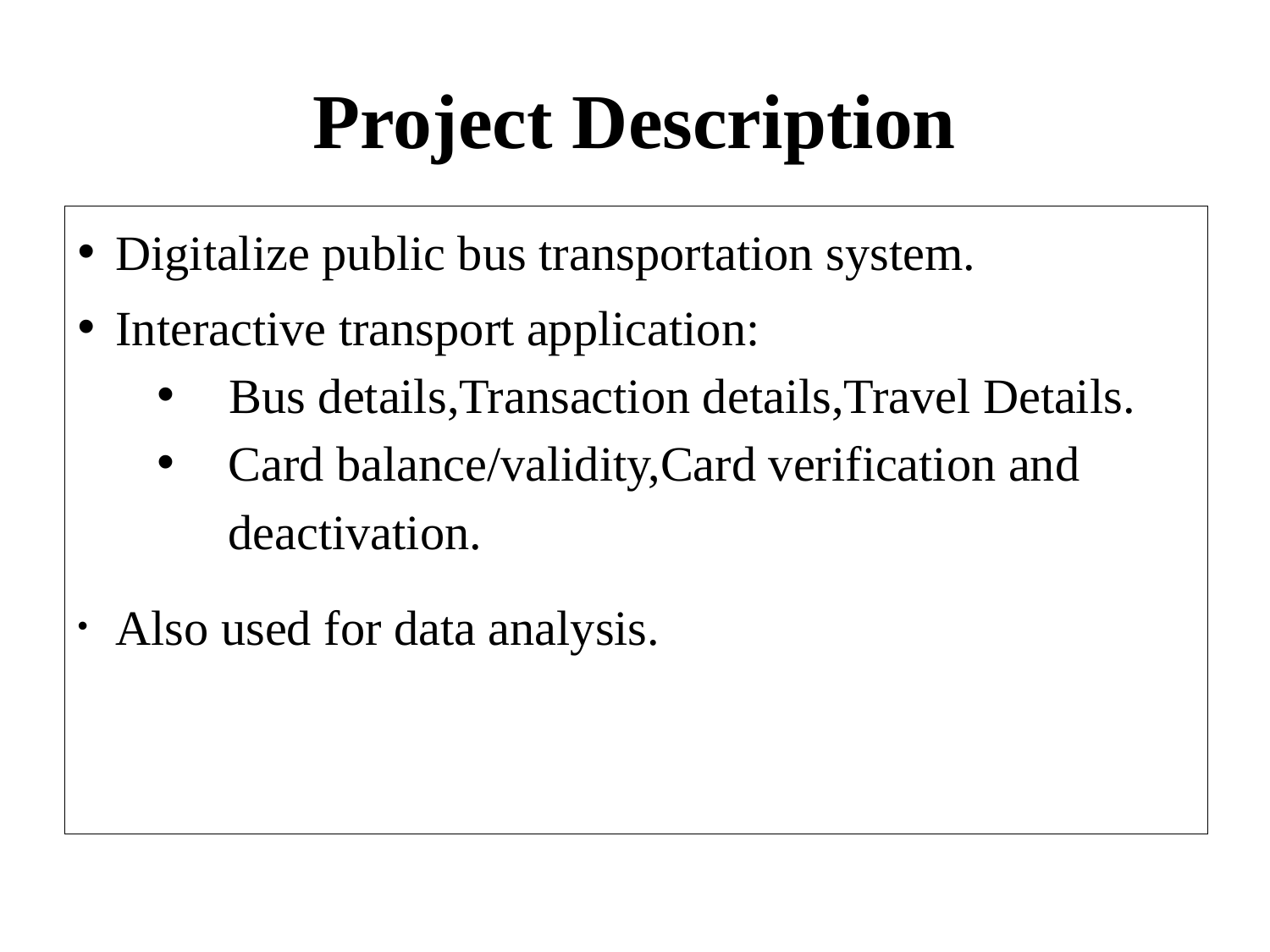

# Project Description
Digitalize public bus transportation system.
Interactive transport application:
  Bus details,Transaction details,Travel Details.
Card balance/validity,Card verification and deactivation.
Also used for data analysis.